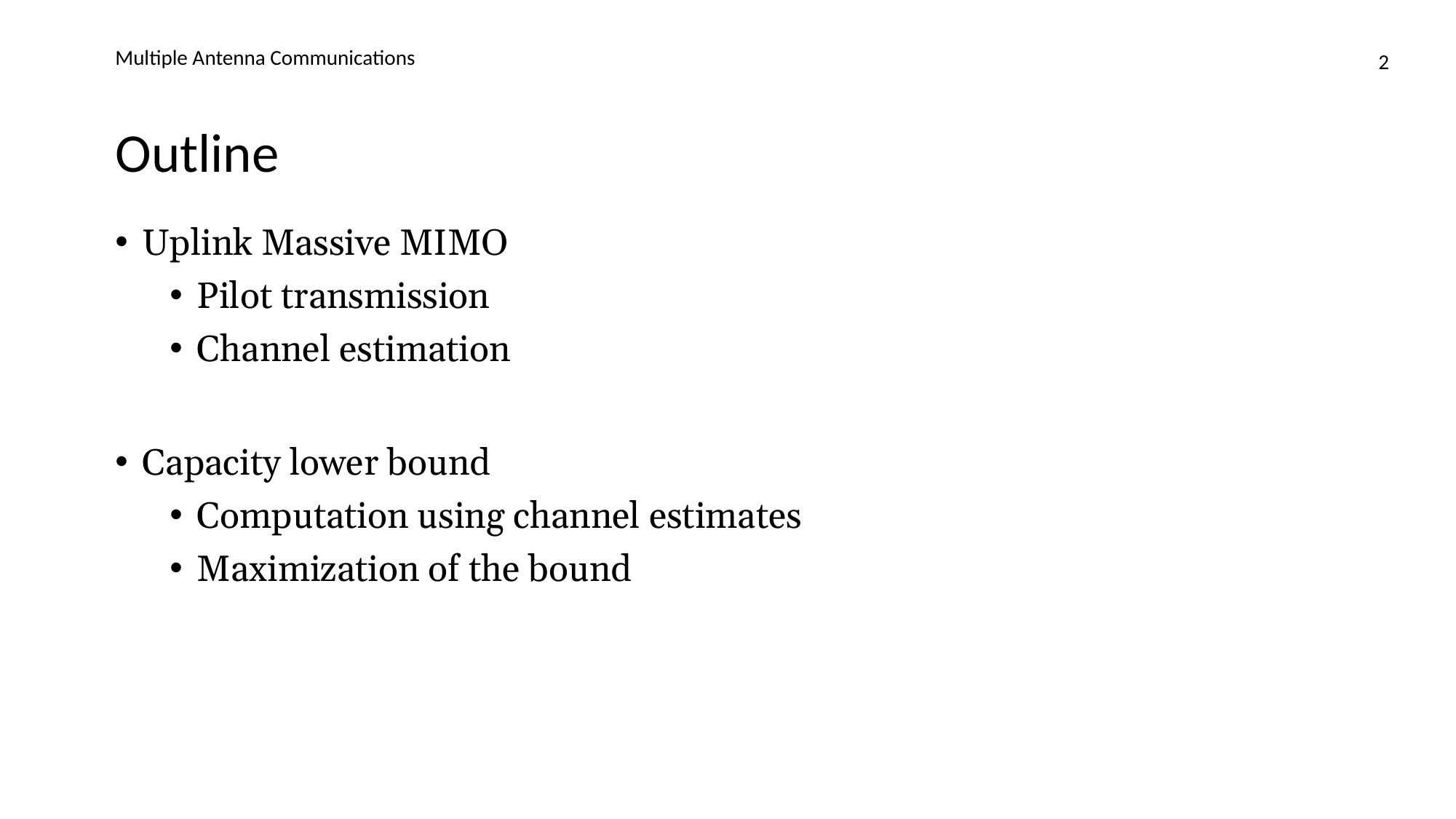

Multiple Antenna Communications
2
# Outline
Uplink Massive MIMO
Pilot transmission
Channel estimation

Capacity lower bound
Computation using channel estimates
Maximization of the bound